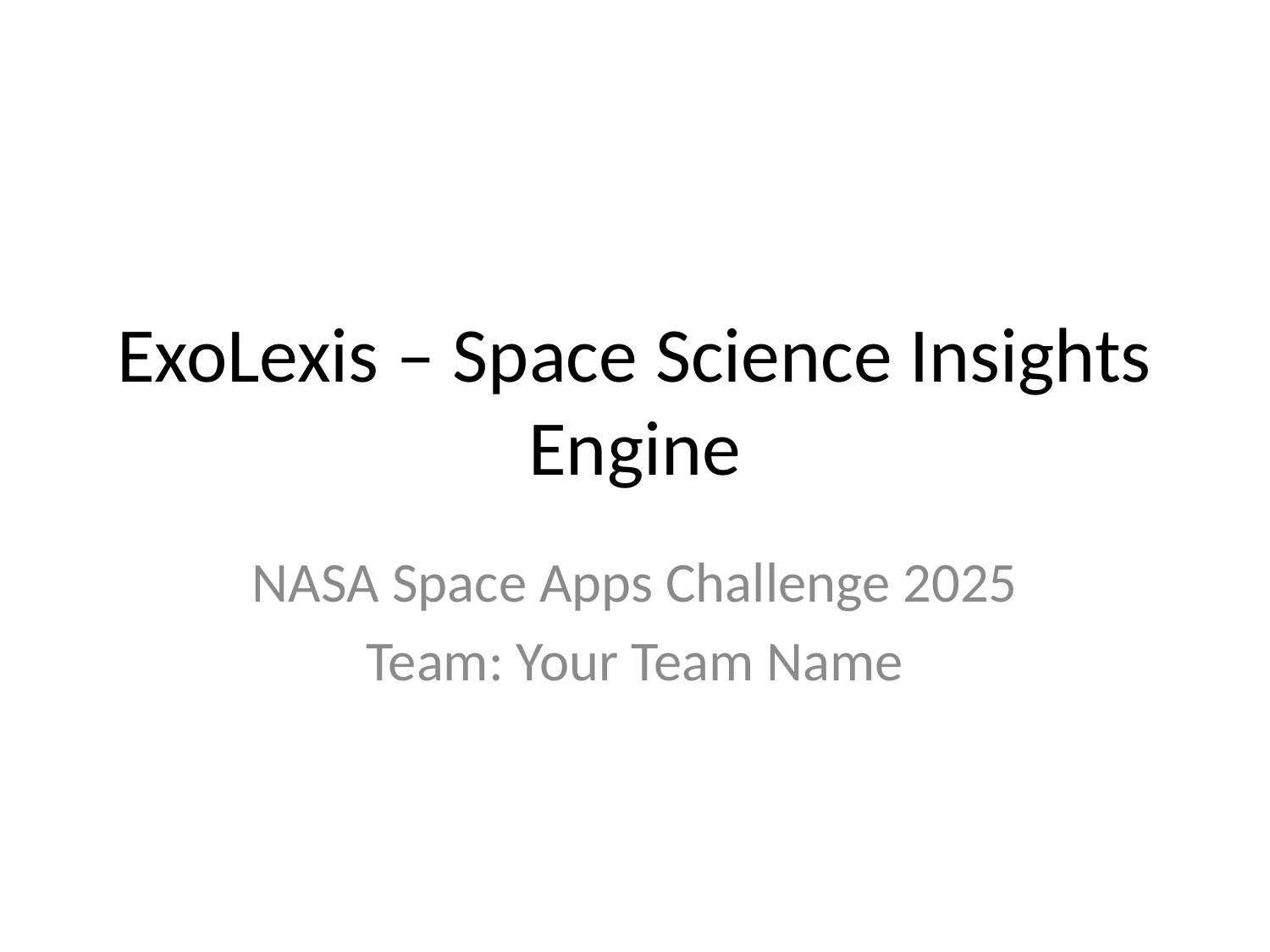

# ExoLexis – Space Science Insights Engine
NASA Space Apps Challenge 2025
Team: Your Team Name